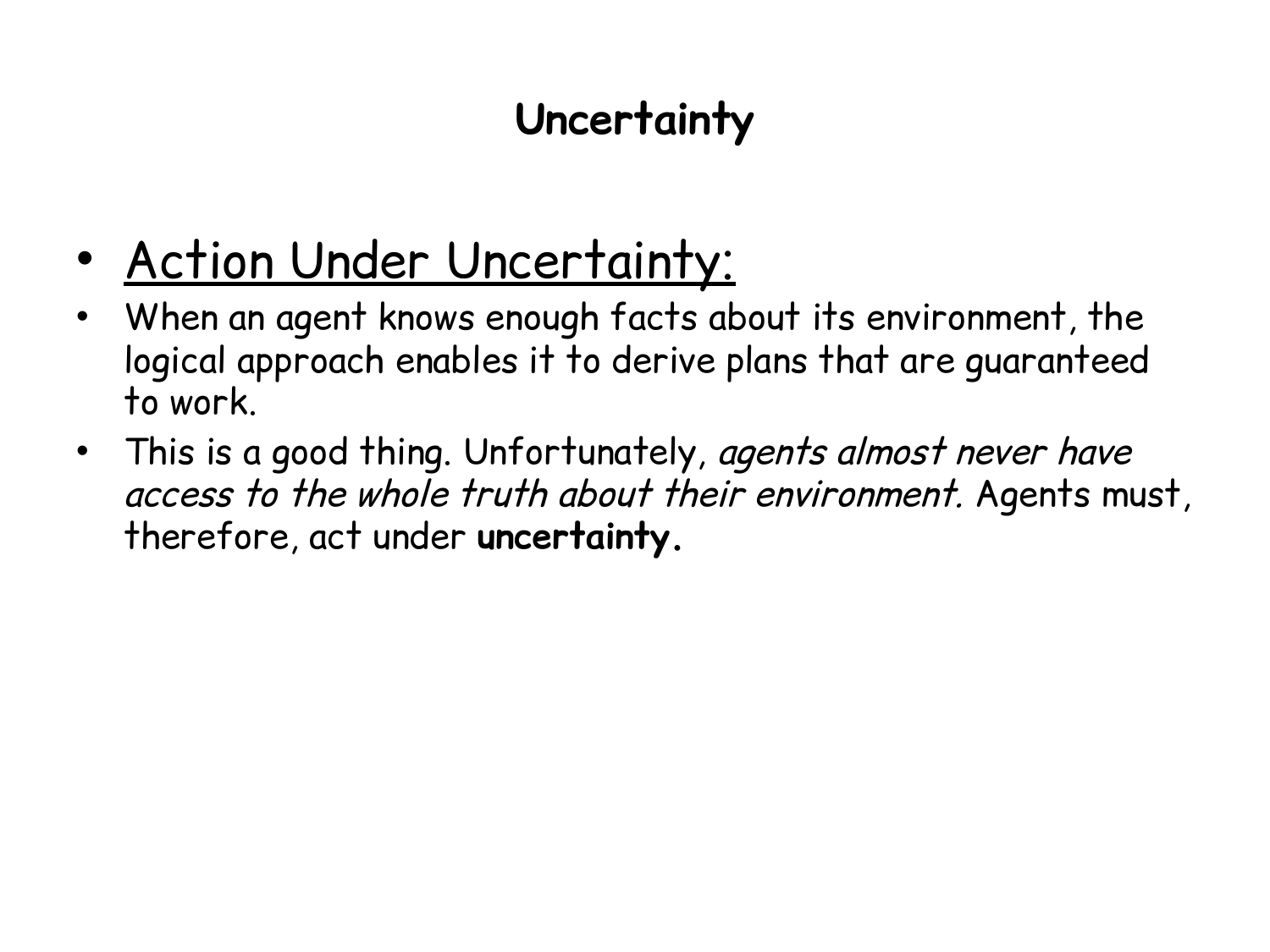

# Uncertainty
Action Under Uncertainty:
When an agent knows enough facts about its environment, the logical approach enables it to derive plans that are guaranteed to work.
This is a good thing. Unfortunately, agents almost never have access to the whole truth about their environment. Agents must, therefore, act under uncertainty.